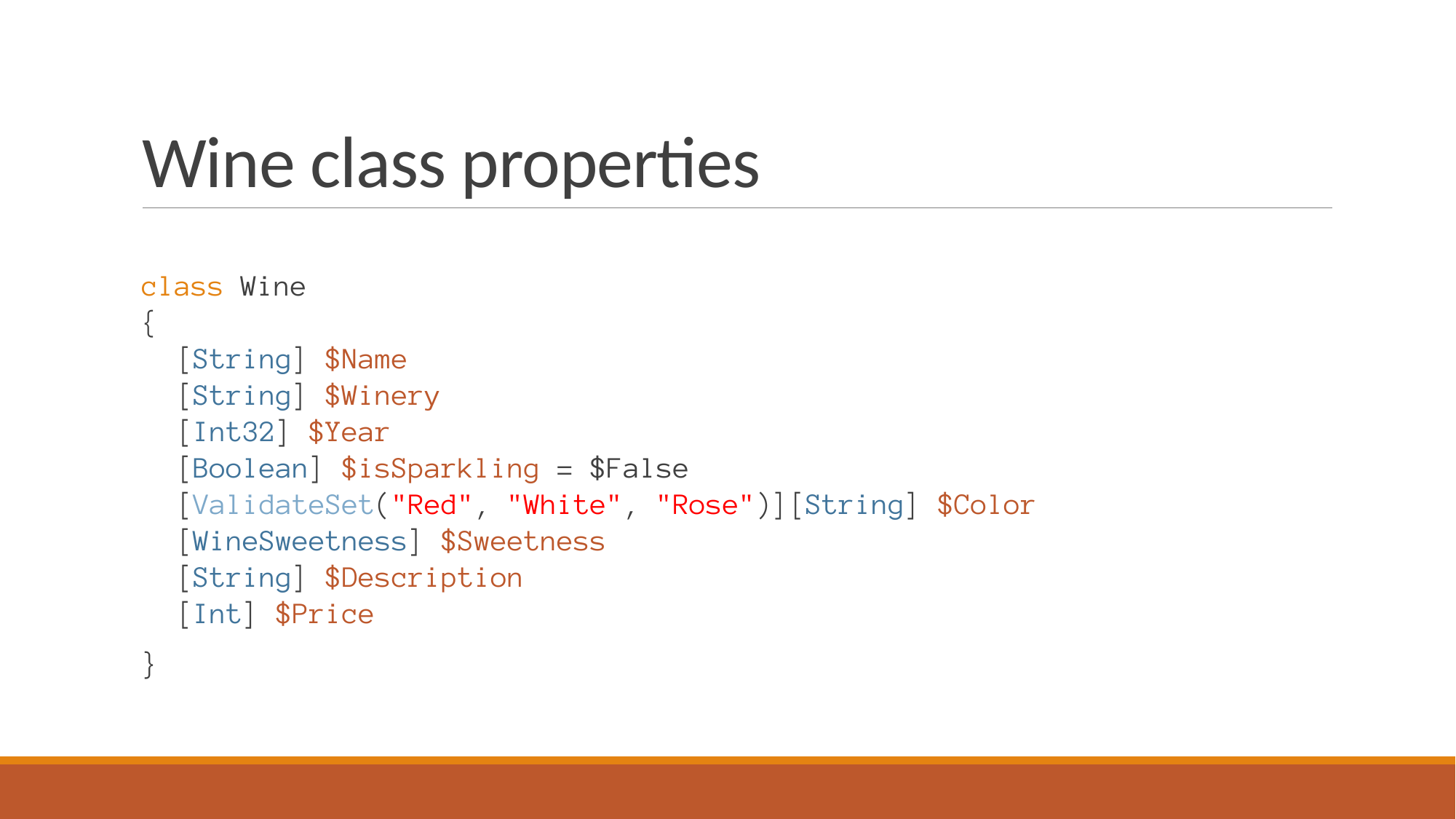

# Wine class properties

class Wine
{
[String] $Name
[String] $Winery
[Int32] $Year
[Boolean] $isSparkling = $False
[ValidateSet("Red", "White", "Rose")][String] $Color
[WineSweetness] $Sweetness
[String] $Description
[Int] $Price
}